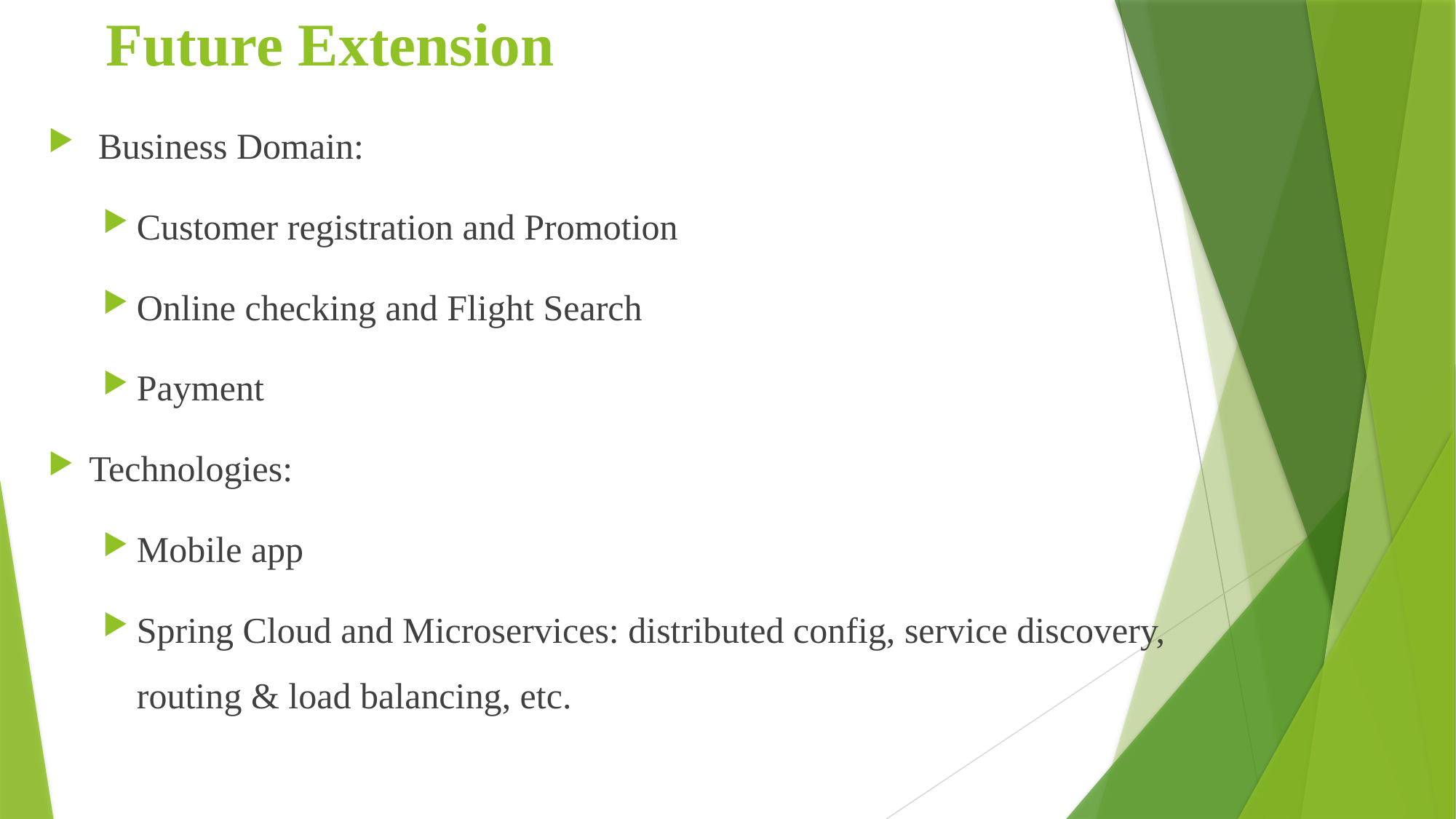

# Future Extension
 Business Domain:
Customer registration and Promotion
Online checking and Flight Search
Payment
Technologies:
Mobile app
Spring Cloud and Microservices: distributed config, service discovery, routing & load balancing, etc.